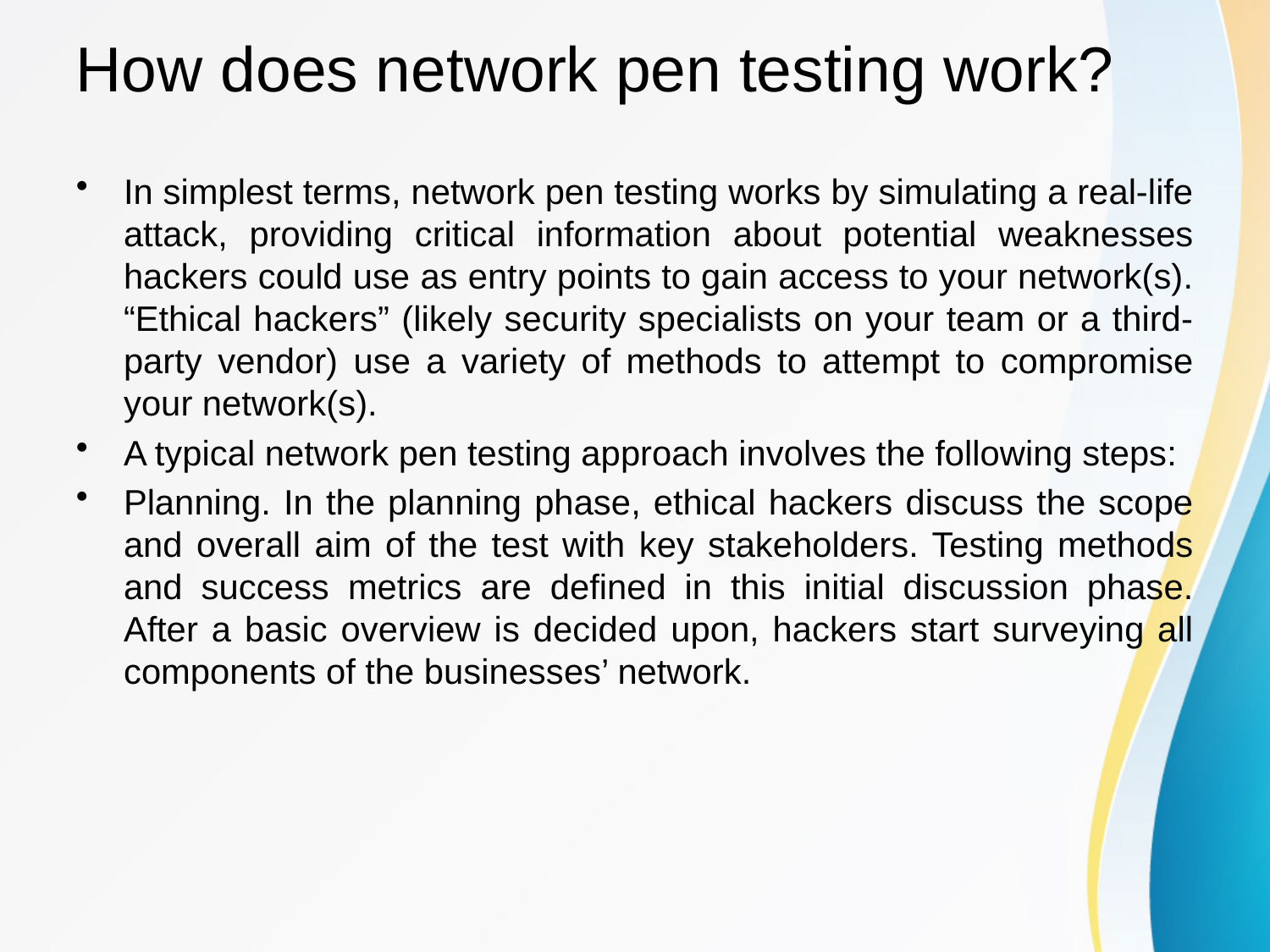

# How does network pen testing work?
In simplest terms, network pen testing works by simulating a real-life attack, providing critical information about potential weaknesses hackers could use as entry points to gain access to your network(s). “Ethical hackers” (likely security specialists on your team or a third-party vendor) use a variety of methods to attempt to compromise your network(s).
A typical network pen testing approach involves the following steps:
Planning. In the planning phase, ethical hackers discuss the scope and overall aim of the test with key stakeholders. Testing methods and success metrics are defined in this initial discussion phase. After a basic overview is decided upon, hackers start surveying all components of the businesses’ network.